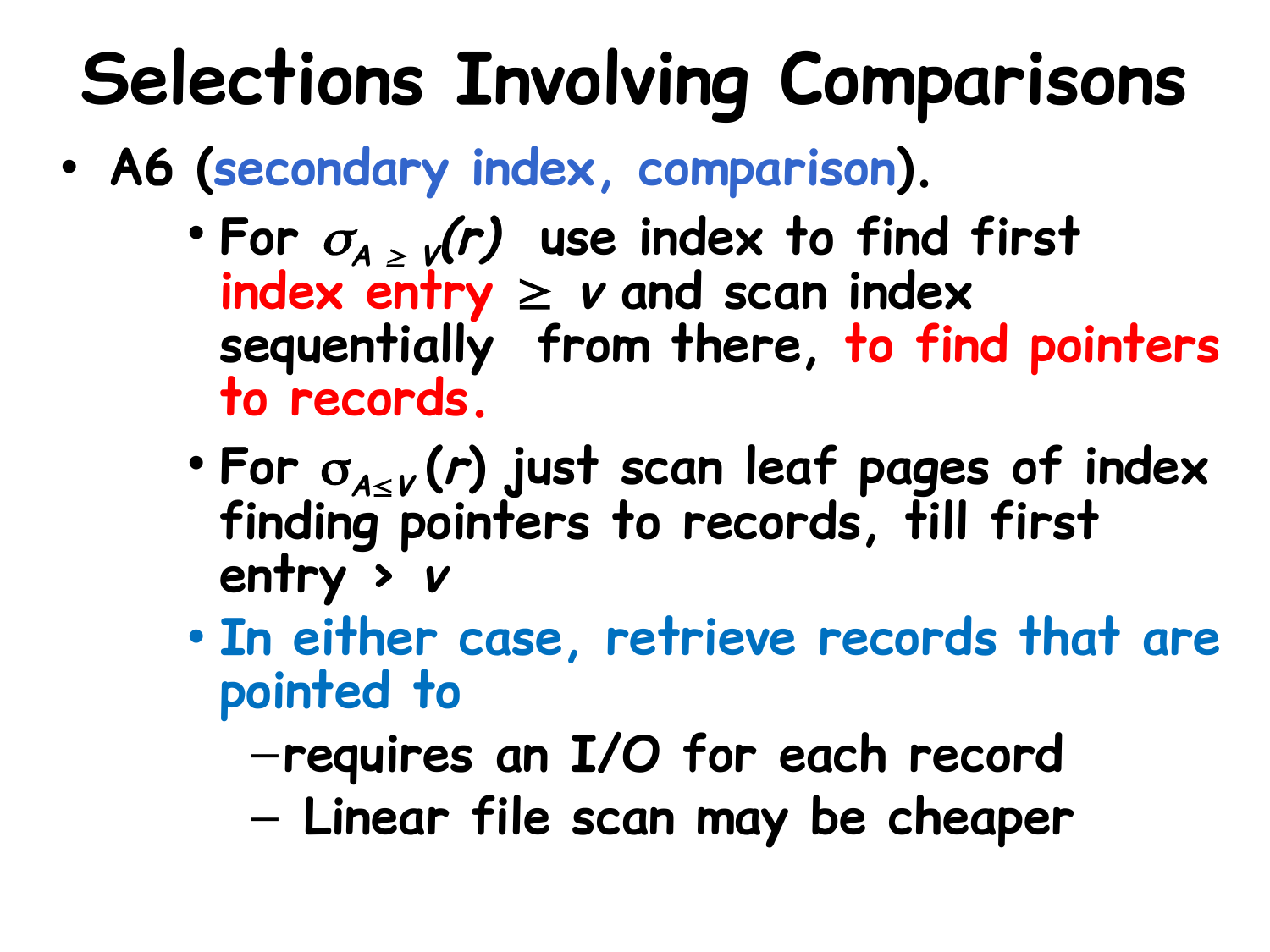

# Selections Involving Comparisons
A6 (secondary index, comparison).
For σA ≥ V(r)  use index to find first index entry ≥ v and scan index sequentially  from there, to find pointers to records.
For σA≤V (r) just scan leaf pages of index finding pointers to records, till first entry > v
In either case, retrieve records that are pointed to
requires an I/O for each record
 Linear file scan may be cheaper